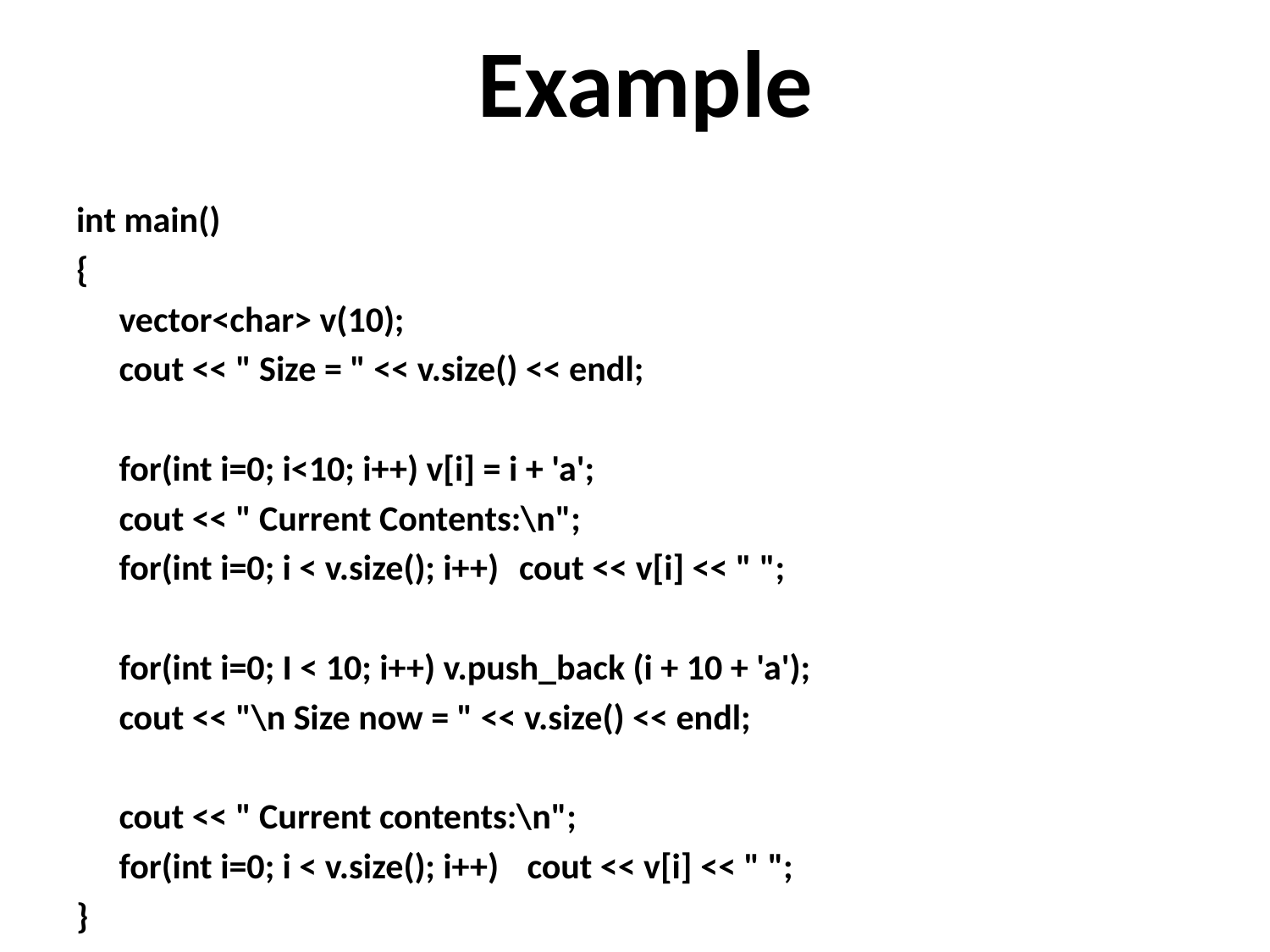

# Example
int main()
{
	vector<char> v(10);
	cout << " Size = " << v.size() << endl;

	for(int i=0; i<10; i++) v[i] = i + 'a';
	cout << " Current Contents:\n";
	for(int i=0; i < v.size(); i++)	cout << v[i] << " ";

	for(int i=0; I < 10; i++) v.push_back (i + 10 + 'a');
	cout << "\n Size now = " << v.size() << endl;

	cout << " Current contents:\n";
	for(int i=0; i < v.size(); i++)	 cout << v[i] << " ";
}